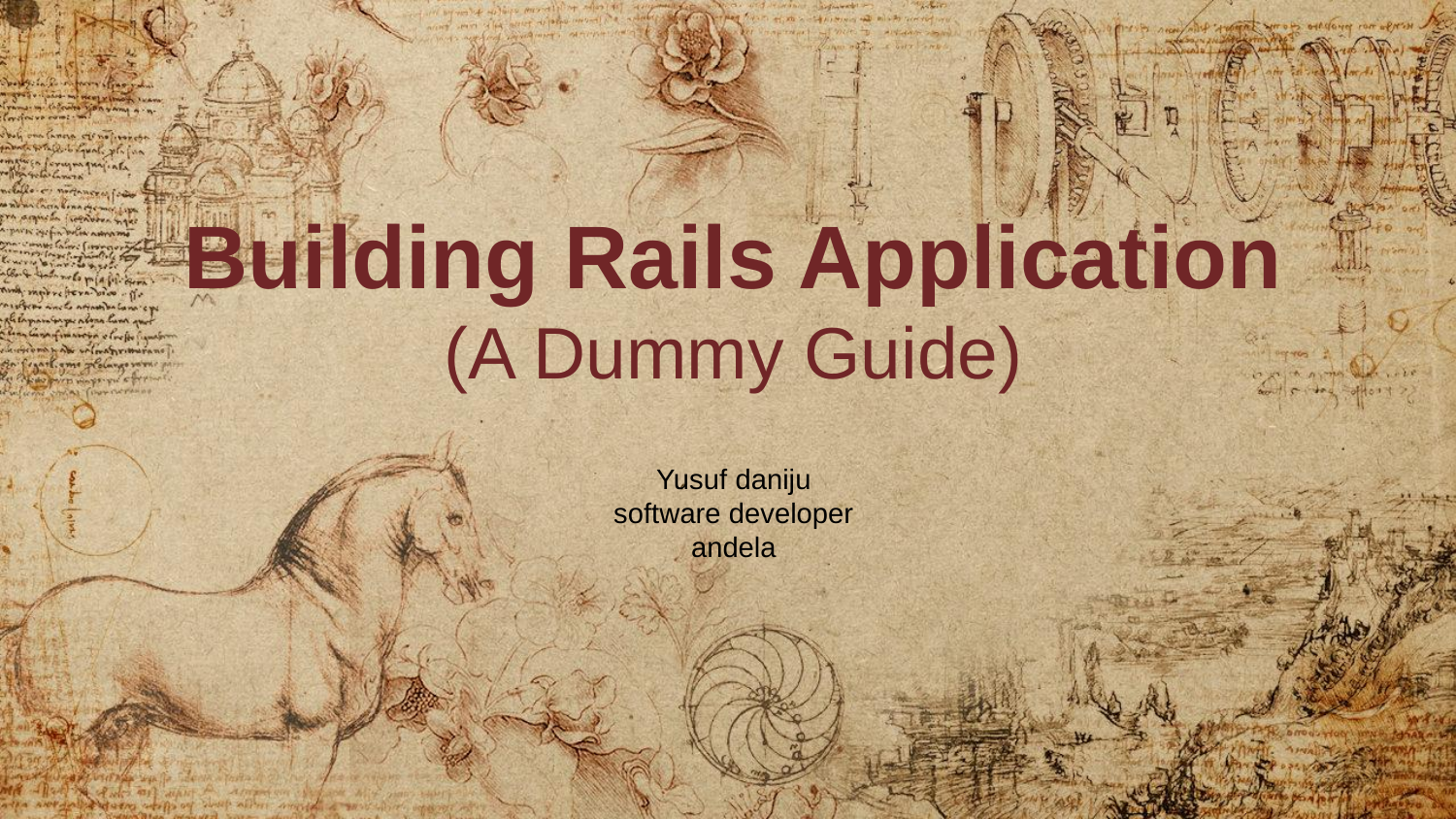

# Building Rails Application (A Dummy Guide)

Yusuf daniju
software developer
andela